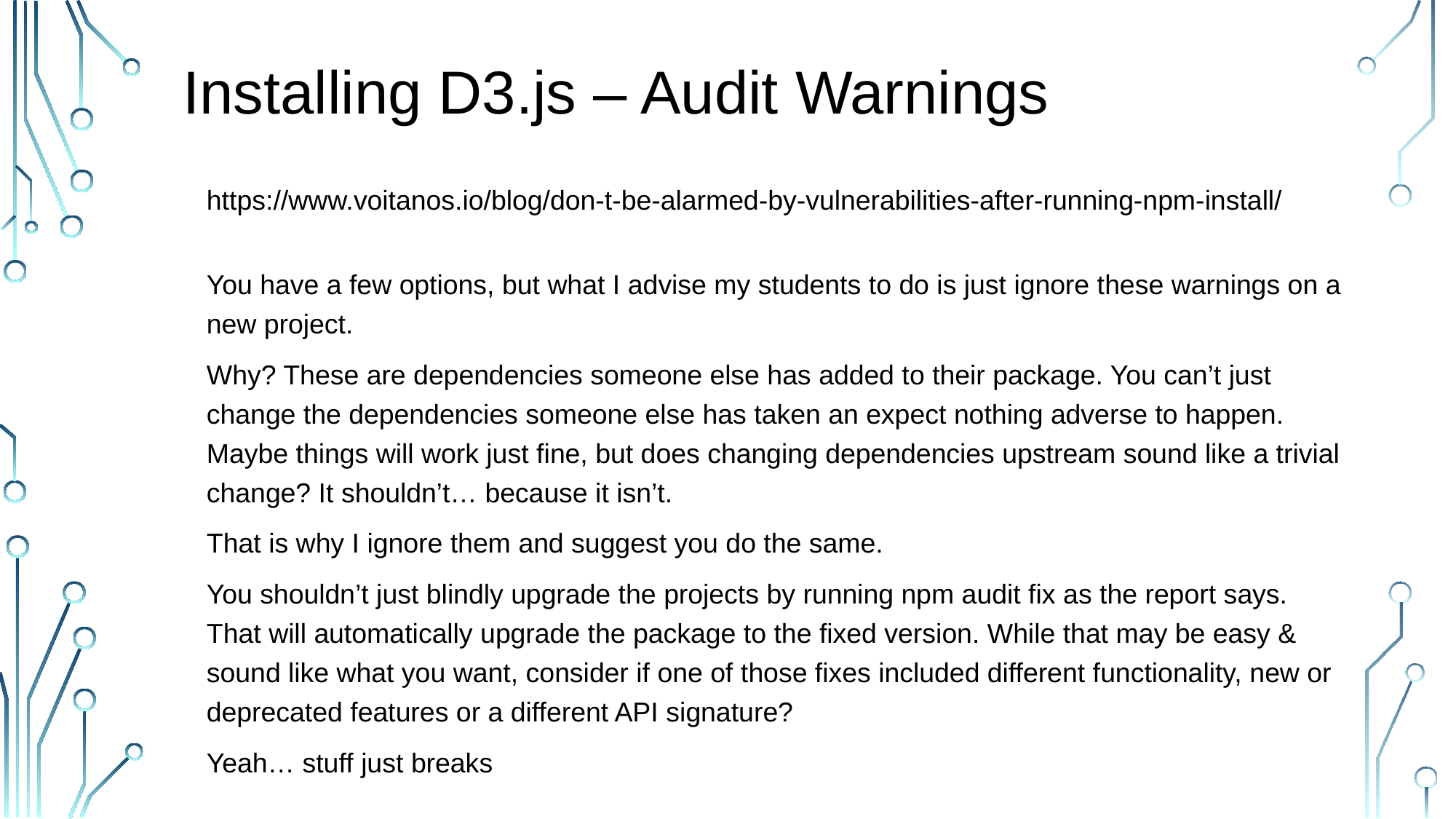

# Installing D3.js – Audit Warnings
https://www.voitanos.io/blog/don-t-be-alarmed-by-vulnerabilities-after-running-npm-install/

You have a few options, but what I advise my students to do is just ignore these warnings on a new project.
Why? These are dependencies someone else has added to their package. You can’t just change the dependencies someone else has taken an expect nothing adverse to happen. Maybe things will work just fine, but does changing dependencies upstream sound like a trivial change? It shouldn’t… because it isn’t.
That is why I ignore them and suggest you do the same.
You shouldn’t just blindly upgrade the projects by running npm audit fix as the report says. That will automatically upgrade the package to the fixed version. While that may be easy & sound like what you want, consider if one of those fixes included different functionality, new or deprecated features or a different API signature?
Yeah… stuff just breaks